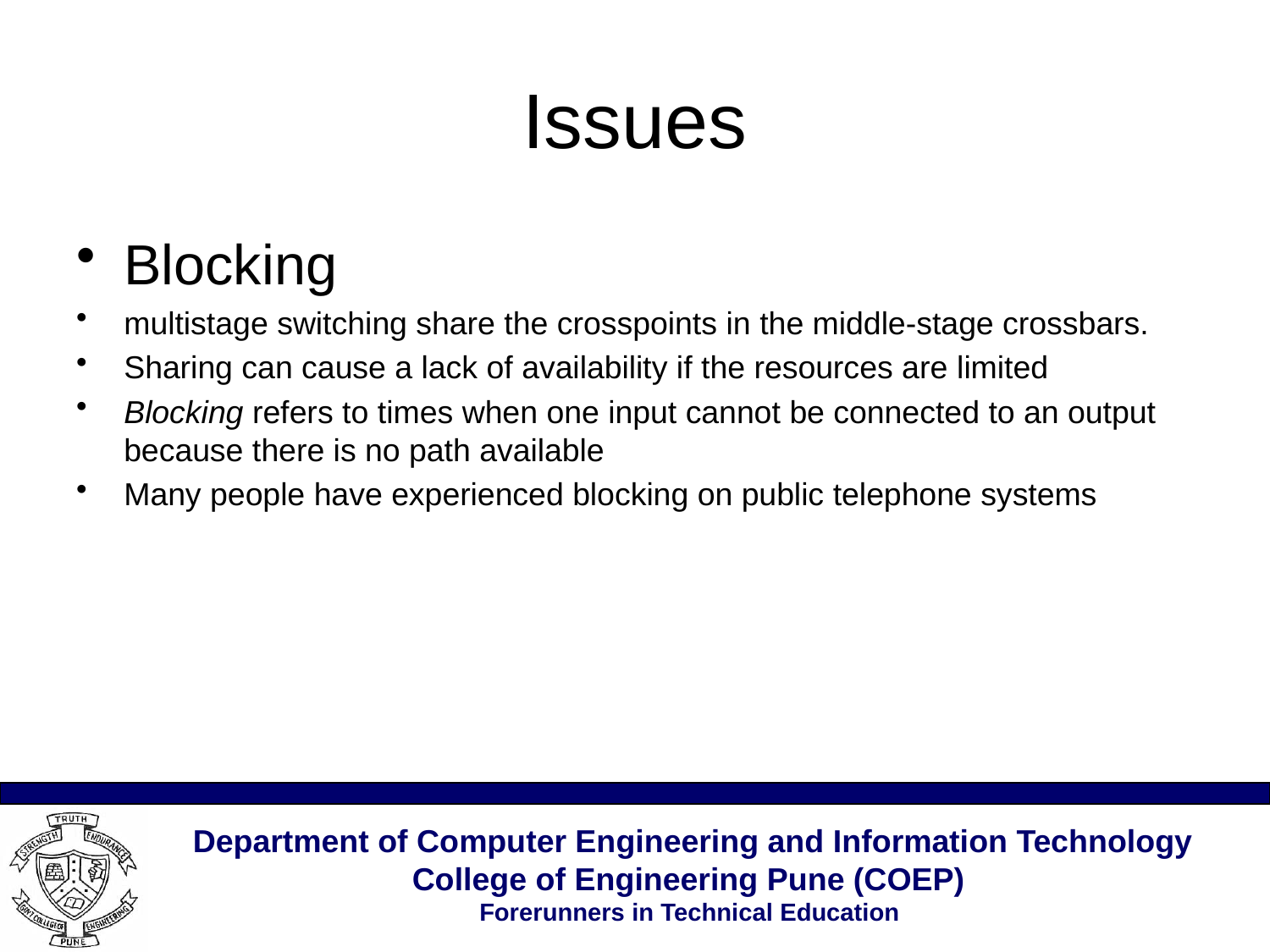

# Issues
Blocking
multistage switching share the crosspoints in the middle-stage crossbars.
Sharing can cause a lack of availability if the resources are limited
Blocking refers to times when one input cannot be connected to an output because there is no path available
Many people have experienced blocking on public telephone systems